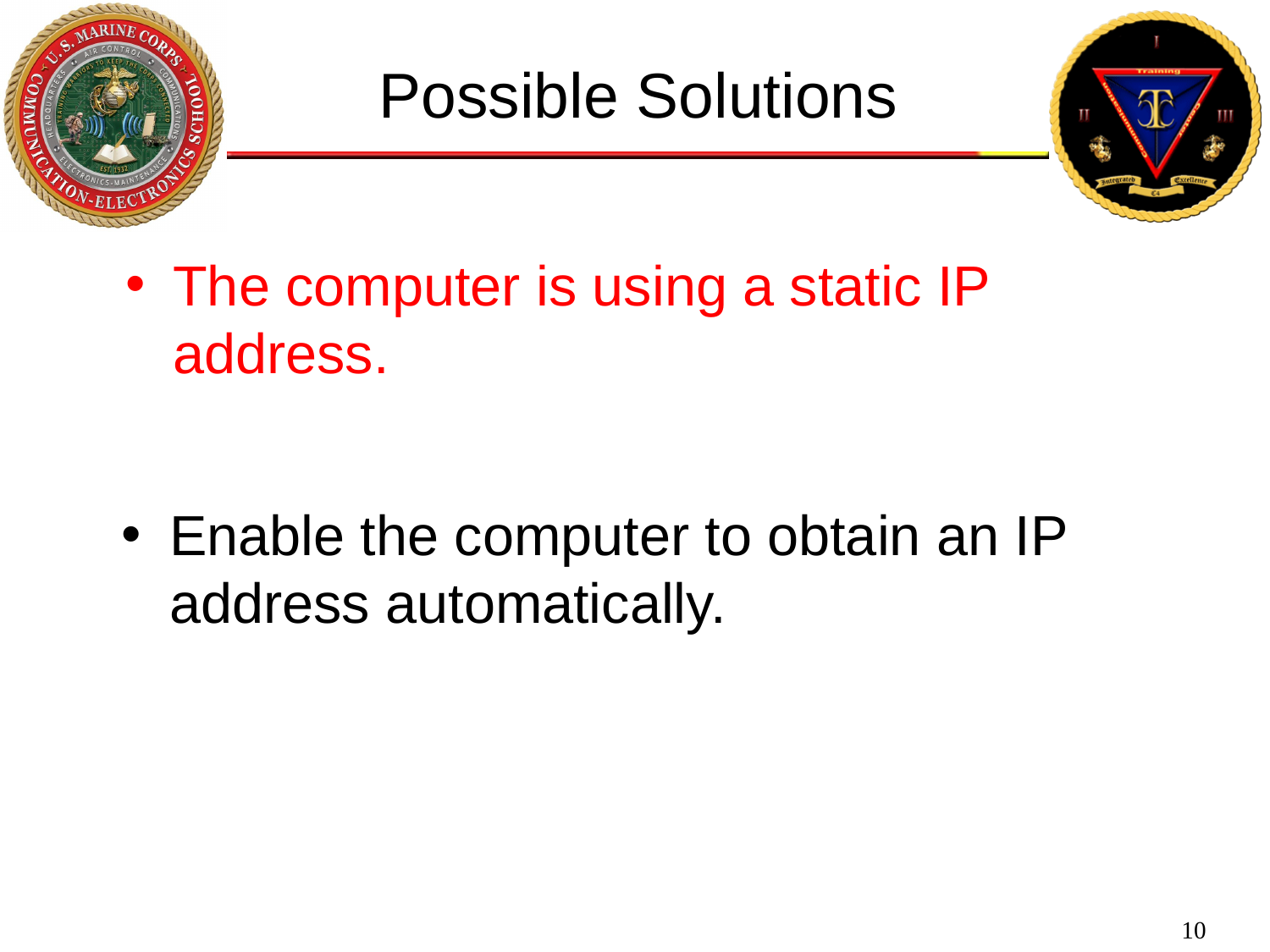

Possible Solutions
The computer is using a static IP address.

Enable the computer to obtain an IP address automatically.